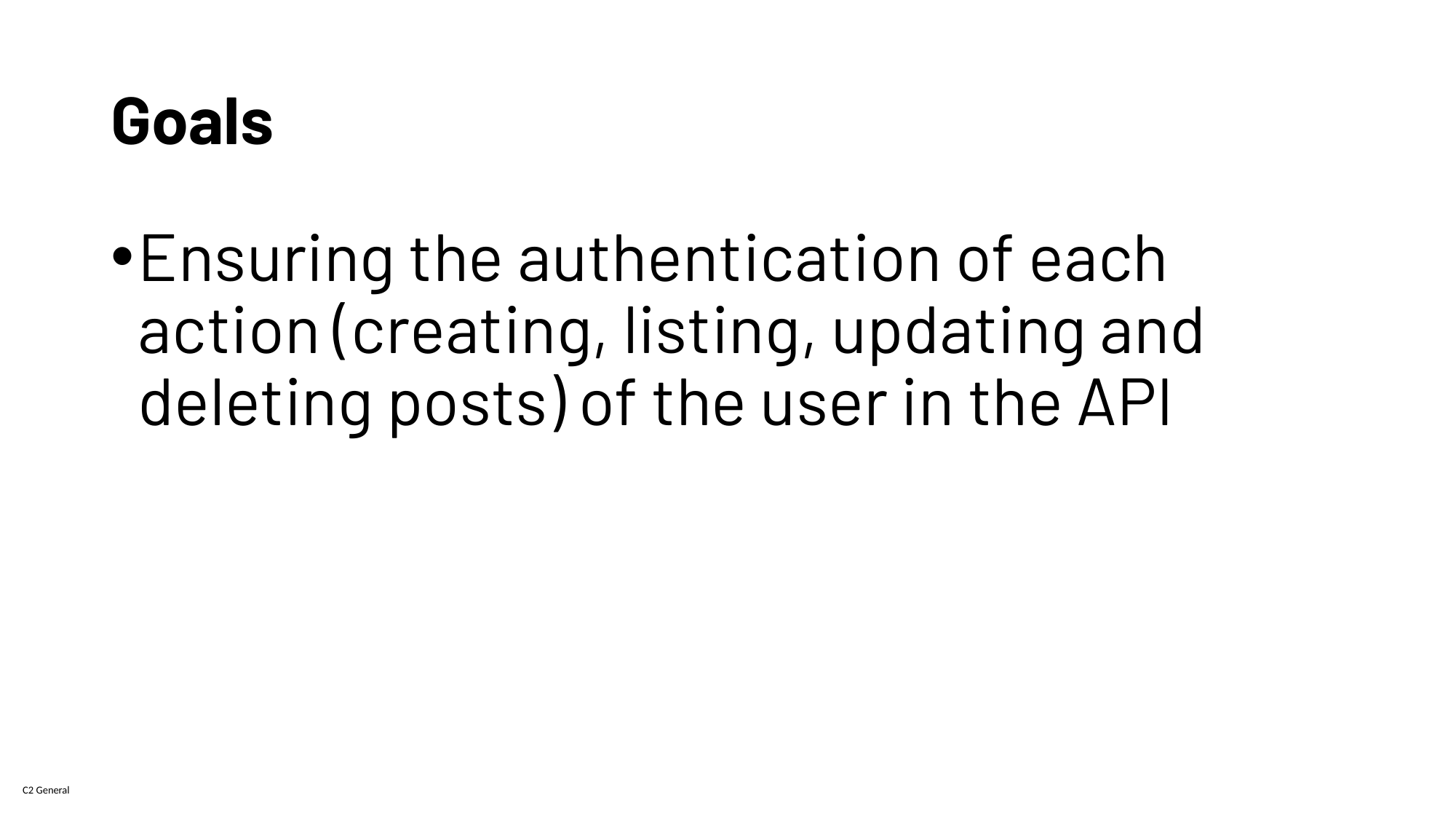

# Goals
Ensuring the authentication of each action (creating, listing, updating and deleting posts) of the user in the API